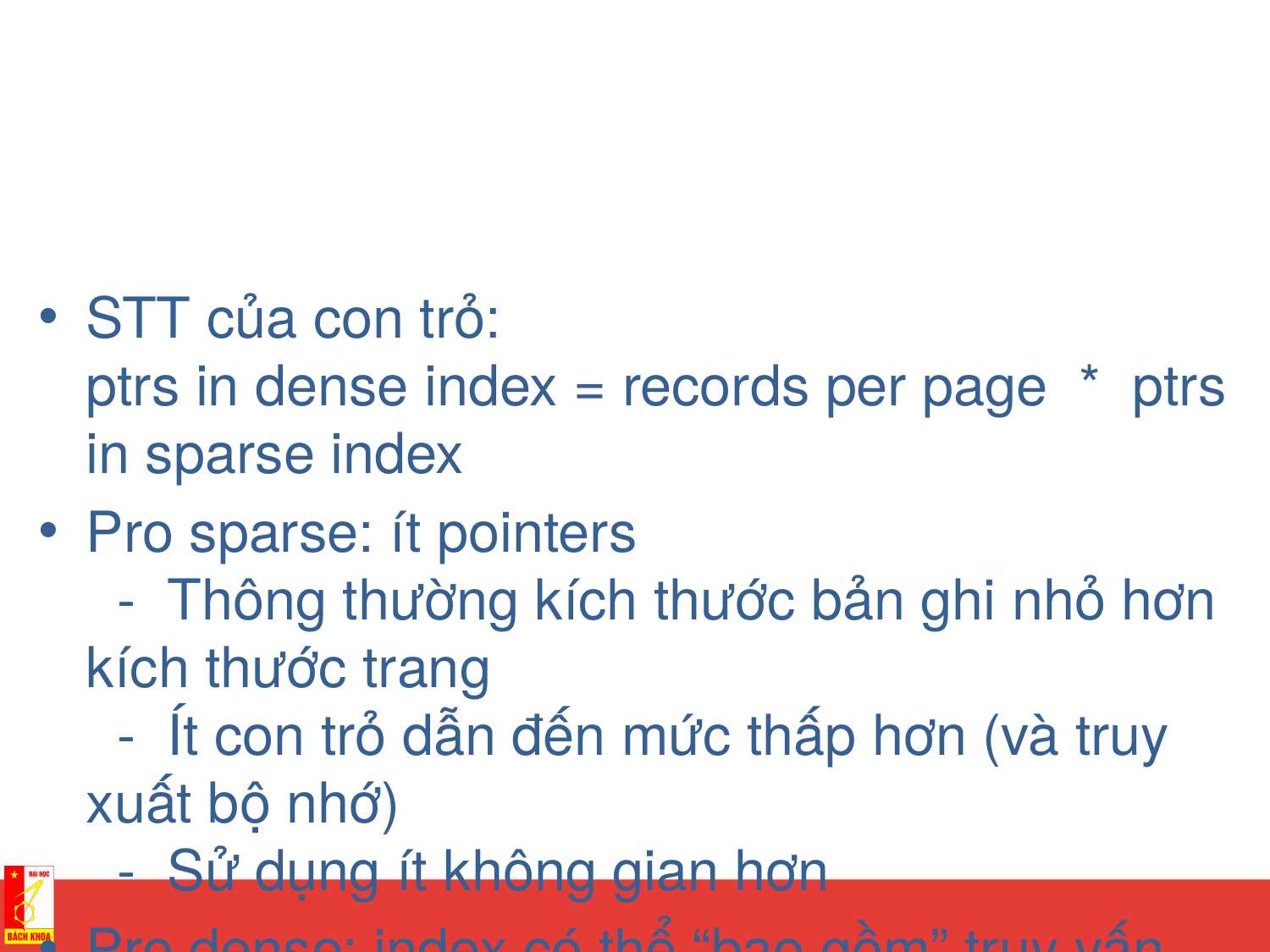

#

STT của con trỏ:
ptrs in dense index = records per page  *  ptrs in sparse index
Pro sparse: ít pointers
  -  Thông thường kích thước bản ghi nhỏ hơn kích thước trang
  -  Ít con trỏ dẫn đến mức thấp hơn (và truy xuất bộ nhớ)
  -  Sử dụng ít không gian hơn
Pro dense: index có thể “bao gồm” truy vấn